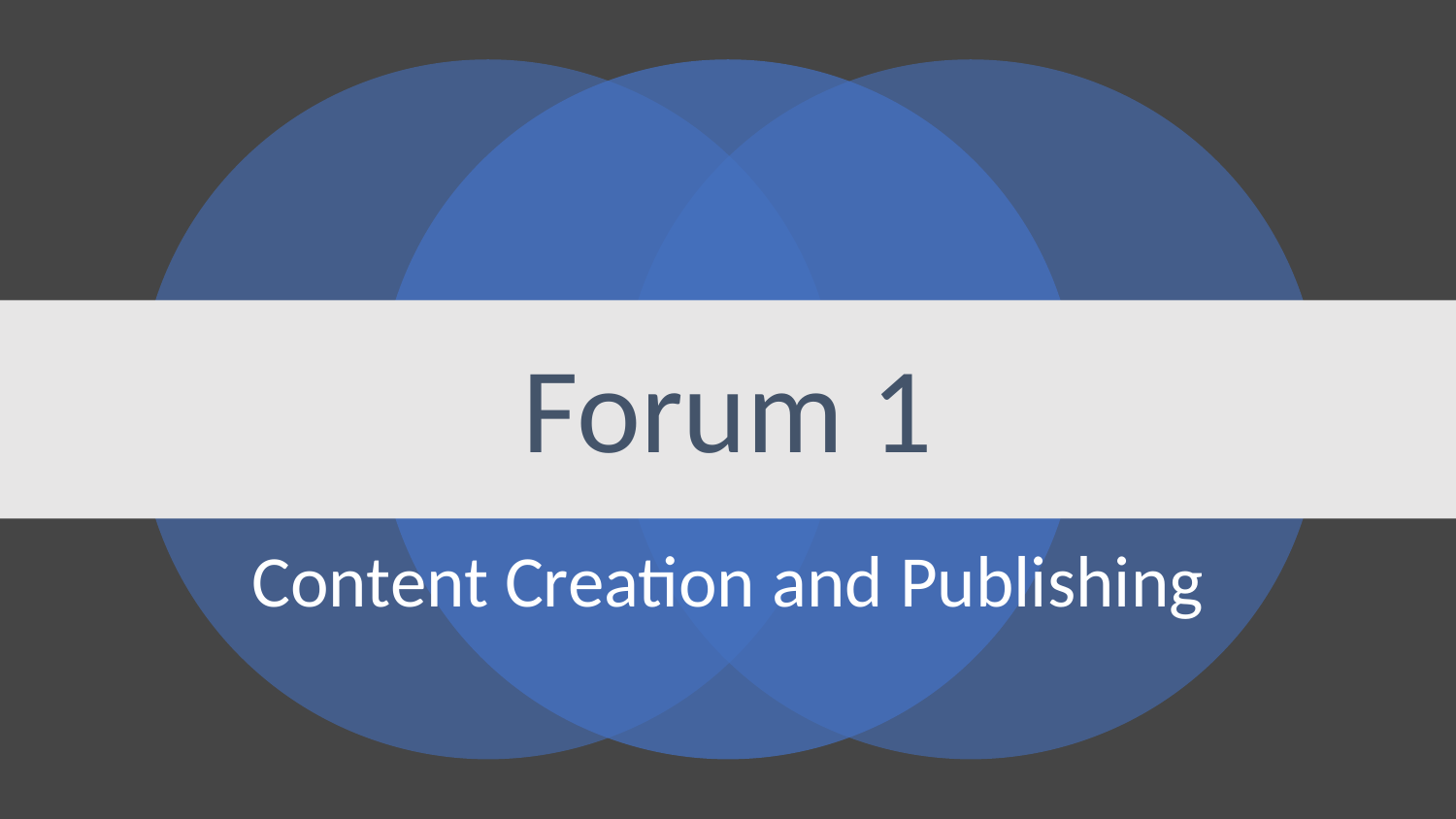

# Forum 1
Content Creation and Publishing